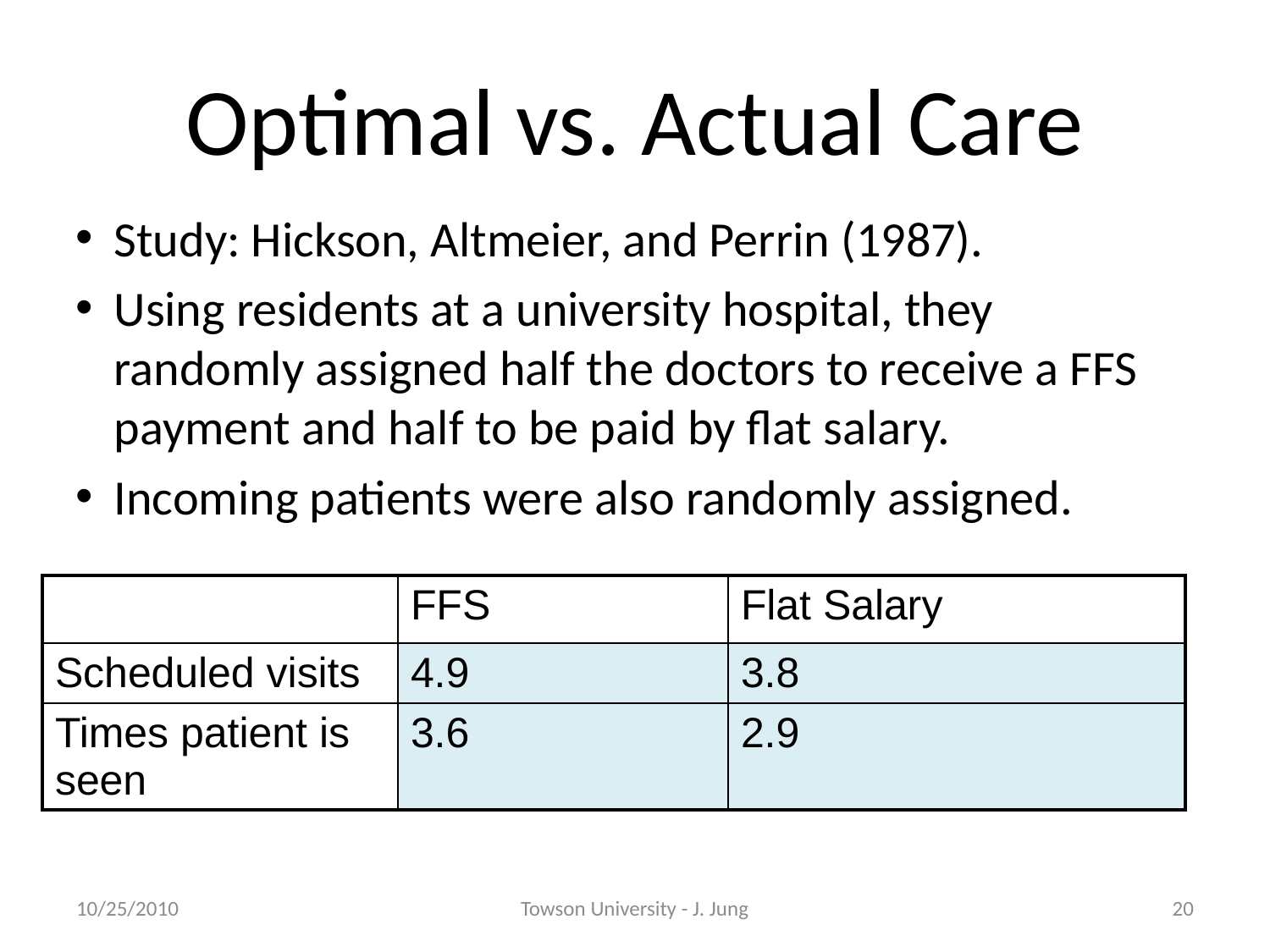

# Optimal vs. Actual Care
Study: Hickson, Altmeier, and Perrin (1987).
Using residents at a university hospital, they randomly assigned half the doctors to receive a FFS payment and half to be paid by flat salary.
Incoming patients were also randomly assigned.
|  | FFS | Flat Salary |
| --- | --- | --- |
| Scheduled visits | 4.9 | 3.8 |
| Times patient is seen | 3.6 | 2.9 |
10/25/2010
Towson University - J. Jung
20